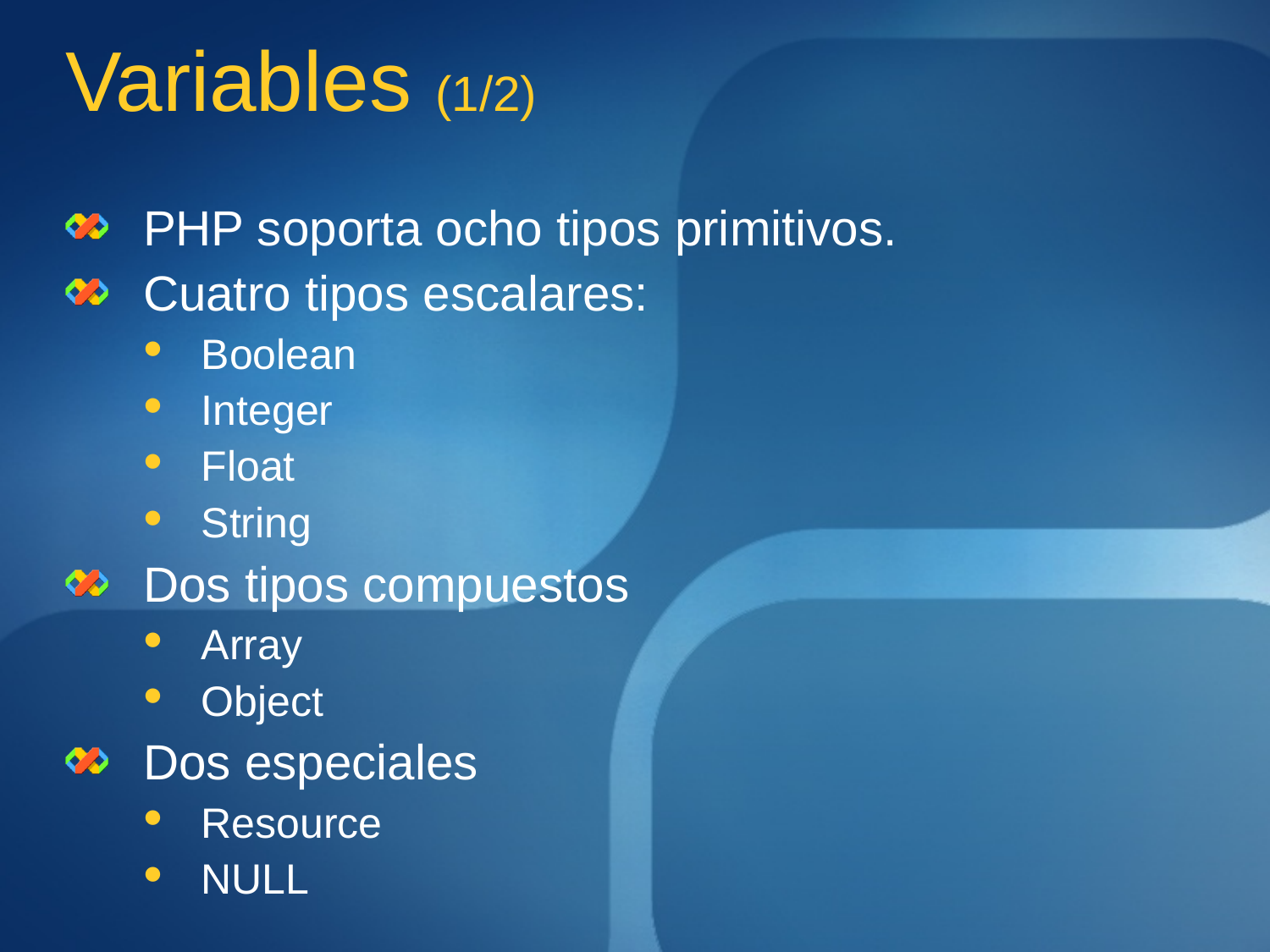

# Variables (1/2)
PHP soporta ocho tipos primitivos.
Cuatro tipos escalares:
Boolean
Integer
Float
String
Dos tipos compuestos
Array
Object
Dos especiales
Resource
NULL